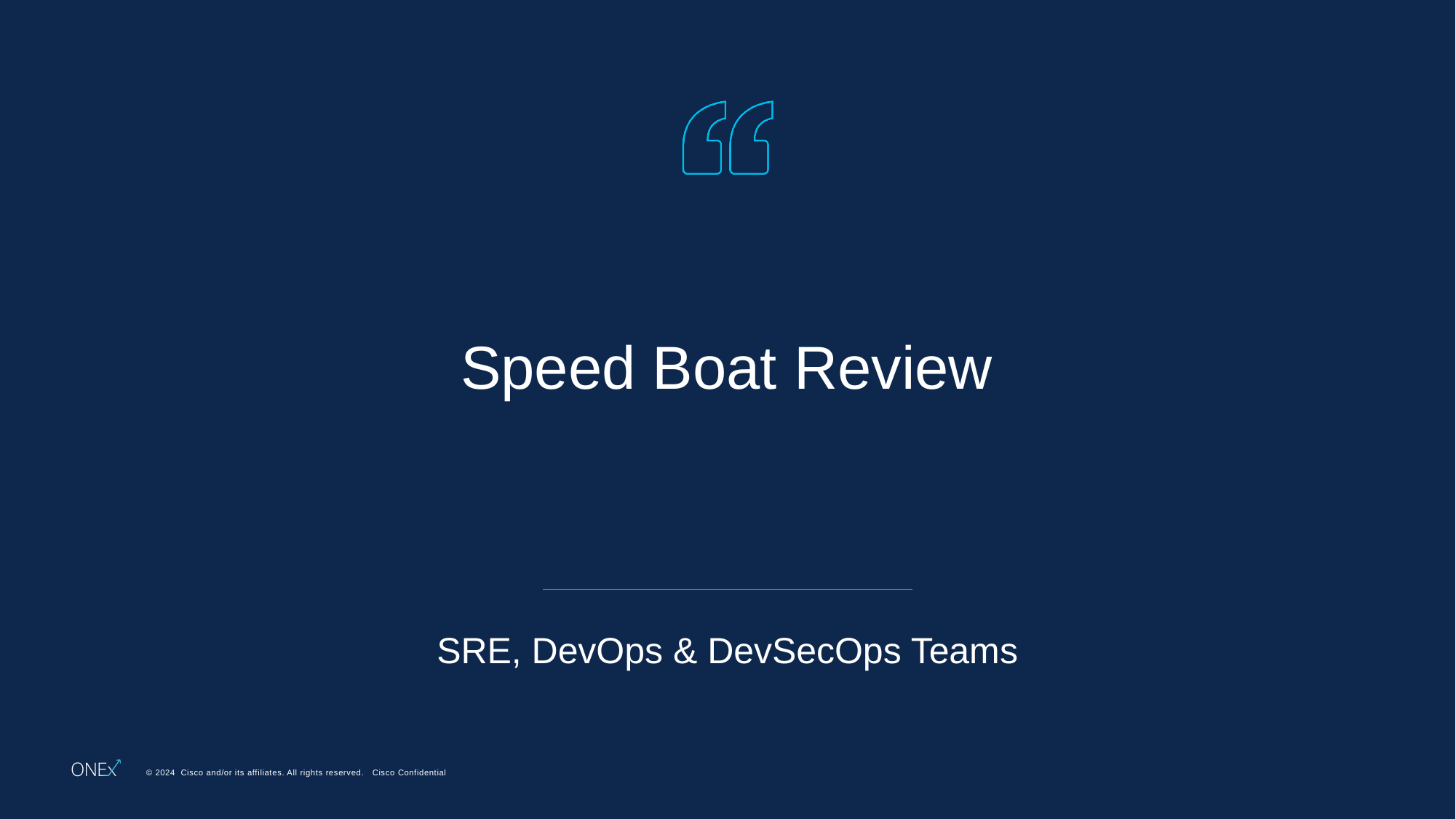

# Speed Boat Review
SRE, DevOps & DevSecOps Teams